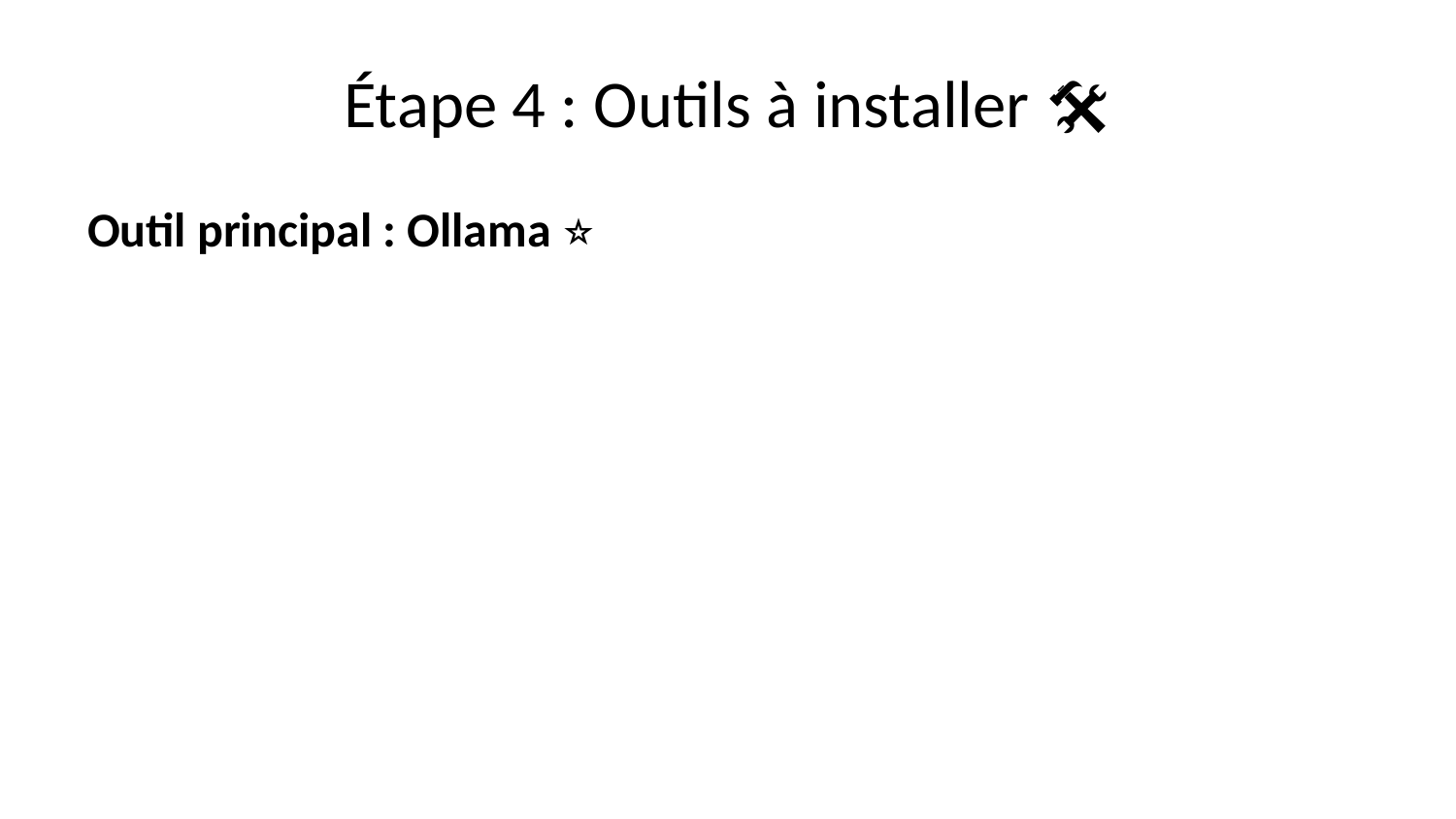

# Étape 4 : Outils à installer 🛠️
Outil principal : Ollama ⭐